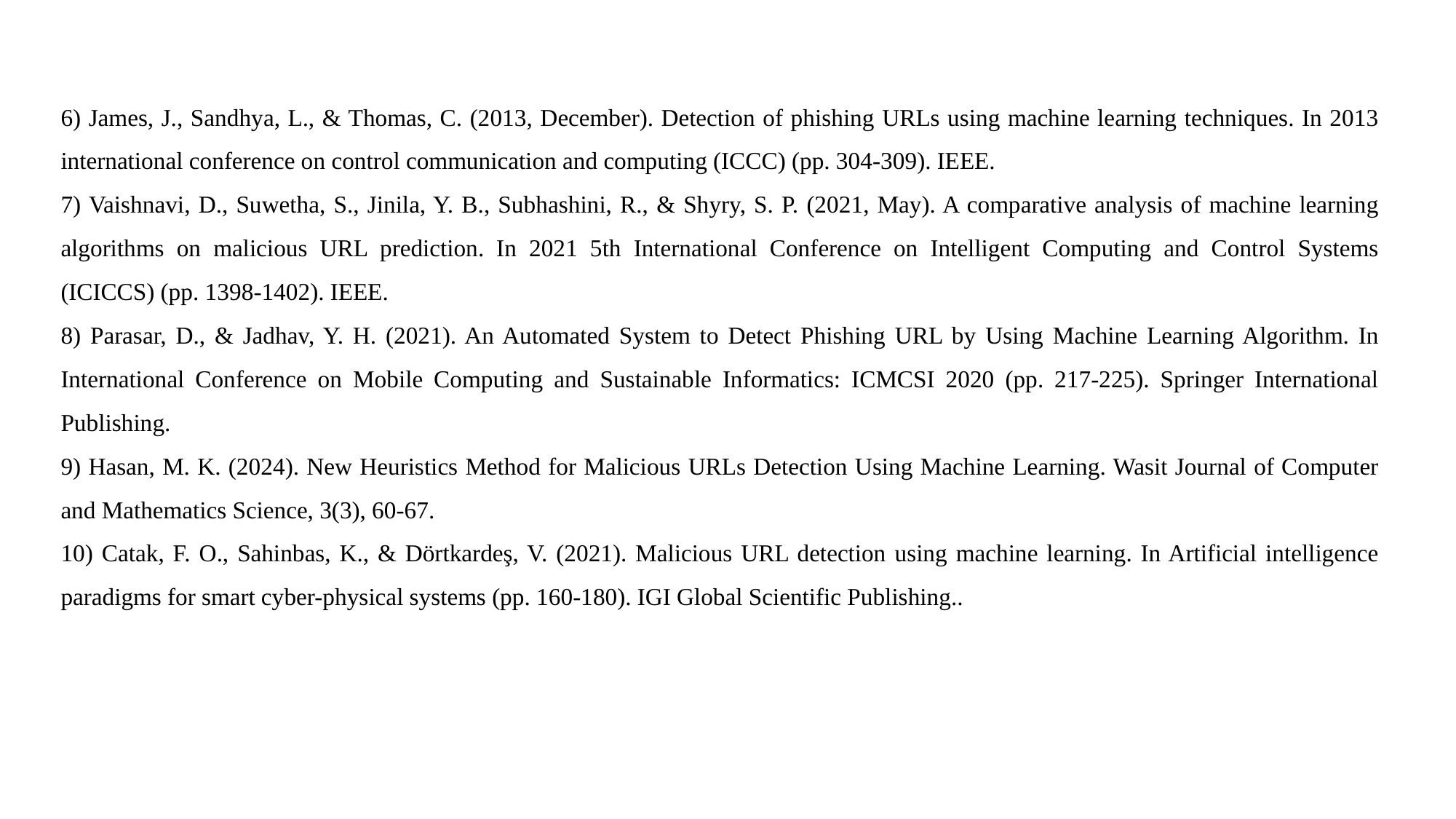

6) James, J., Sandhya, L., & Thomas, C. (2013, December). Detection of phishing URLs using machine learning techniques. In 2013 international conference on control communication and computing (ICCC) (pp. 304-309). IEEE.
7) Vaishnavi, D., Suwetha, S., Jinila, Y. B., Subhashini, R., & Shyry, S. P. (2021, May). A comparative analysis of machine learning algorithms on malicious URL prediction. In 2021 5th International Conference on Intelligent Computing and Control Systems (ICICCS) (pp. 1398-1402). IEEE.
8) Parasar, D., & Jadhav, Y. H. (2021). An Automated System to Detect Phishing URL by Using Machine Learning Algorithm. In International Conference on Mobile Computing and Sustainable Informatics: ICMCSI 2020 (pp. 217-225). Springer International Publishing.
9) Hasan, M. K. (2024). New Heuristics Method for Malicious URLs Detection Using Machine Learning. Wasit Journal of Computer and Mathematics Science, 3(3), 60-67.
10) Catak, F. O., Sahinbas, K., & Dörtkardeş, V. (2021). Malicious URL detection using machine learning. In Artificial intelligence paradigms for smart cyber-physical systems (pp. 160-180). IGI Global Scientific Publishing..